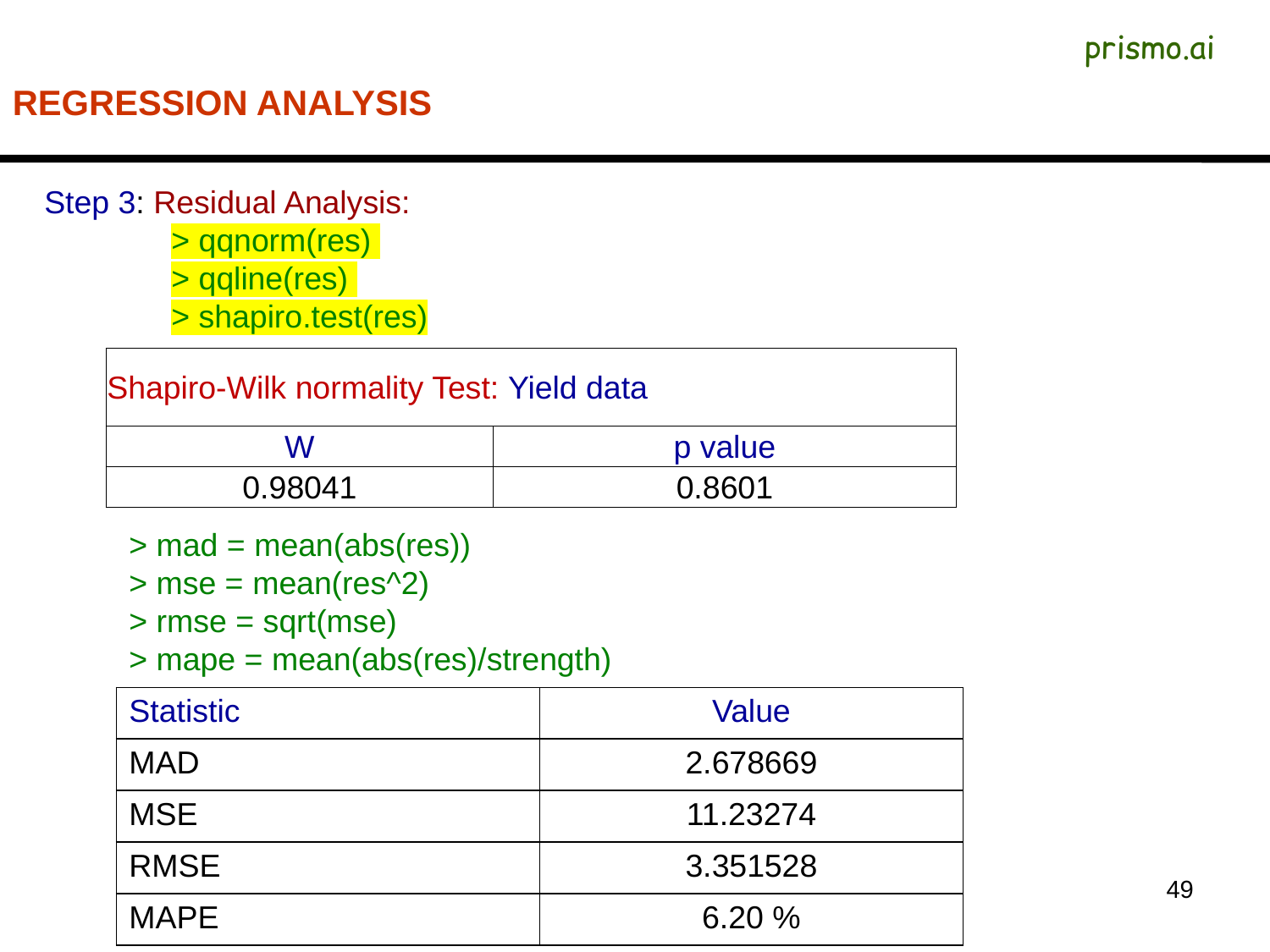

prismo.ai
REGRESSION ANALYSIS

Step 3: Residual Analysis:
	> qqnorm(res)
	> qqline(res)
	> shapiro.test(res)
| Shapiro-Wilk normality Test: Yield data |  |
| --- | --- |
| W | p value |
| 0.98041 | 0.8601 |
> mad = mean(abs(res))
> mse = mean(res^2)
> rmse = sqrt(mse)
> mape = mean(abs(res)/strength)
| Statistic | Value |
| --- | --- |
| MAD | 2.678669 |
| MSE | 11.23274 |
| RMSE | 3.351528 |
| MAPE | 6.20 % |
49